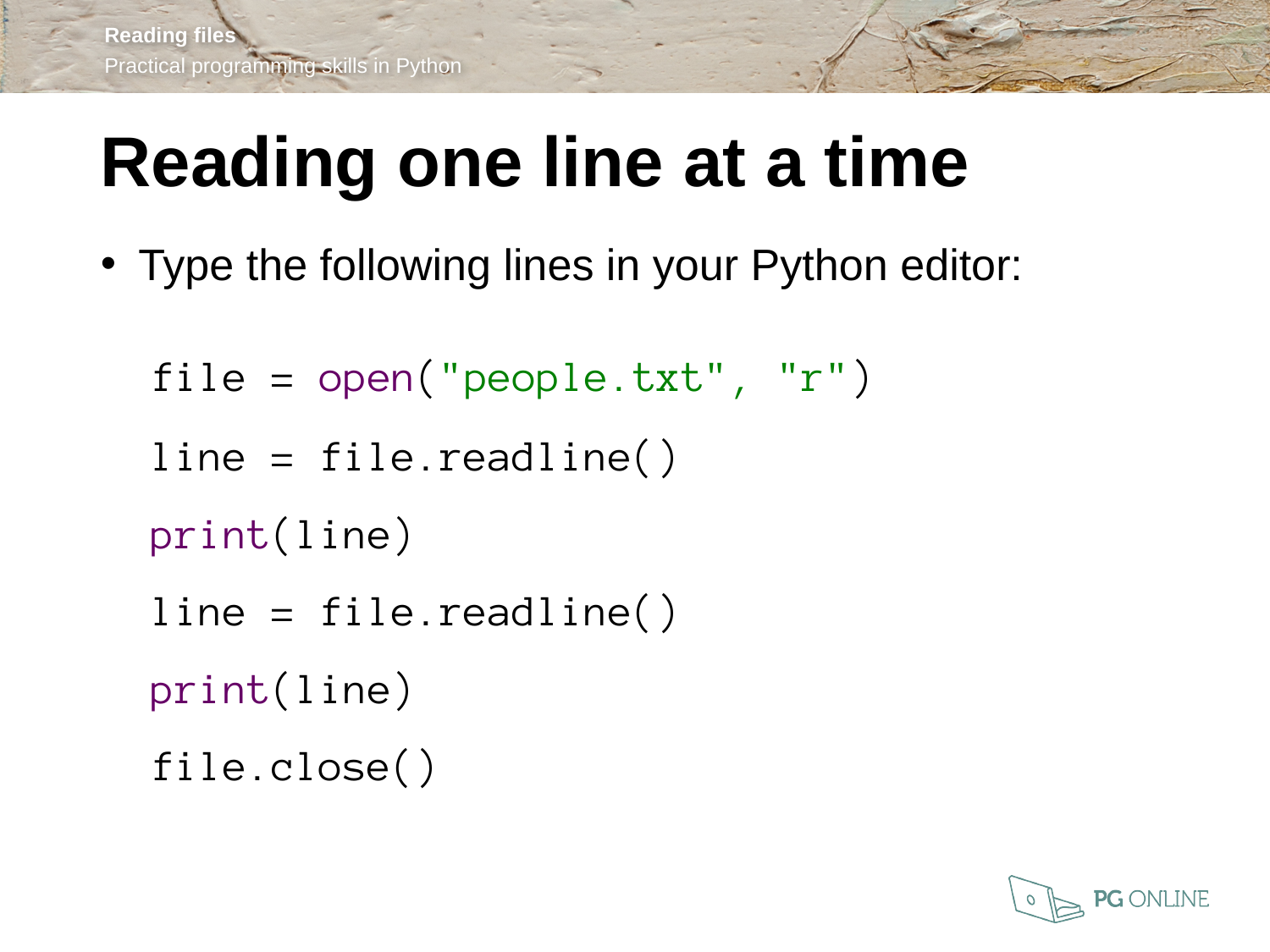

Reading one line at a time
Type the following lines in your Python editor:

	file = open("people.txt", "r")
	line = file.readline()
	print(line)
	line = file.readline()
	print(line)
	file.close()